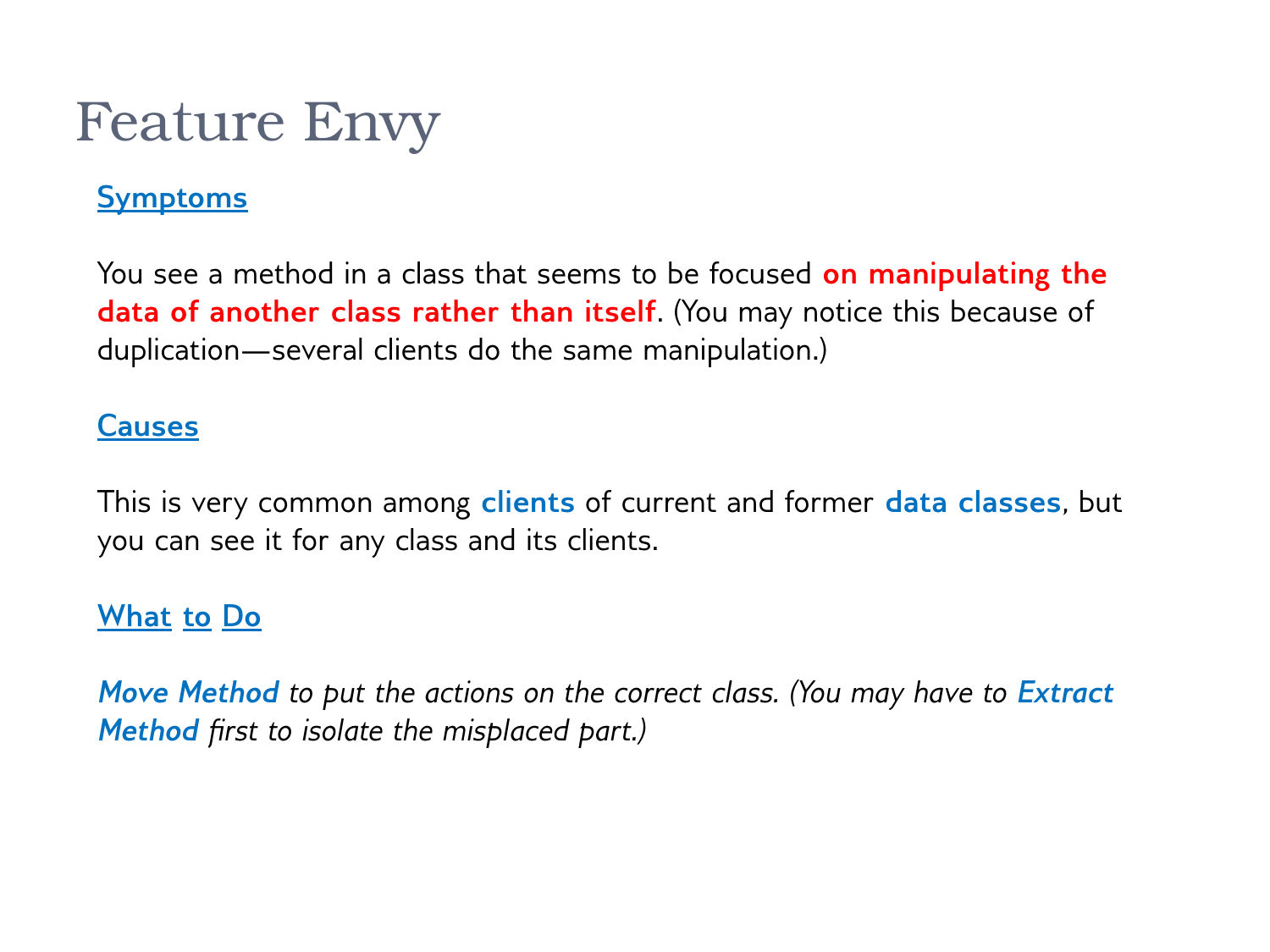

# Feature Envy
Symptoms

You see a method in a class that seems to be focused on manipulating the data of another class rather than itself. (You may notice this because of duplication—several clients do the same manipulation.)

Causes

This is very common among clients of current and former data classes, but you can see it for any class and its clients.

What to Do

Move Method to put the actions on the correct class. (You may have to Extract
Method first to isolate the misplaced part.)